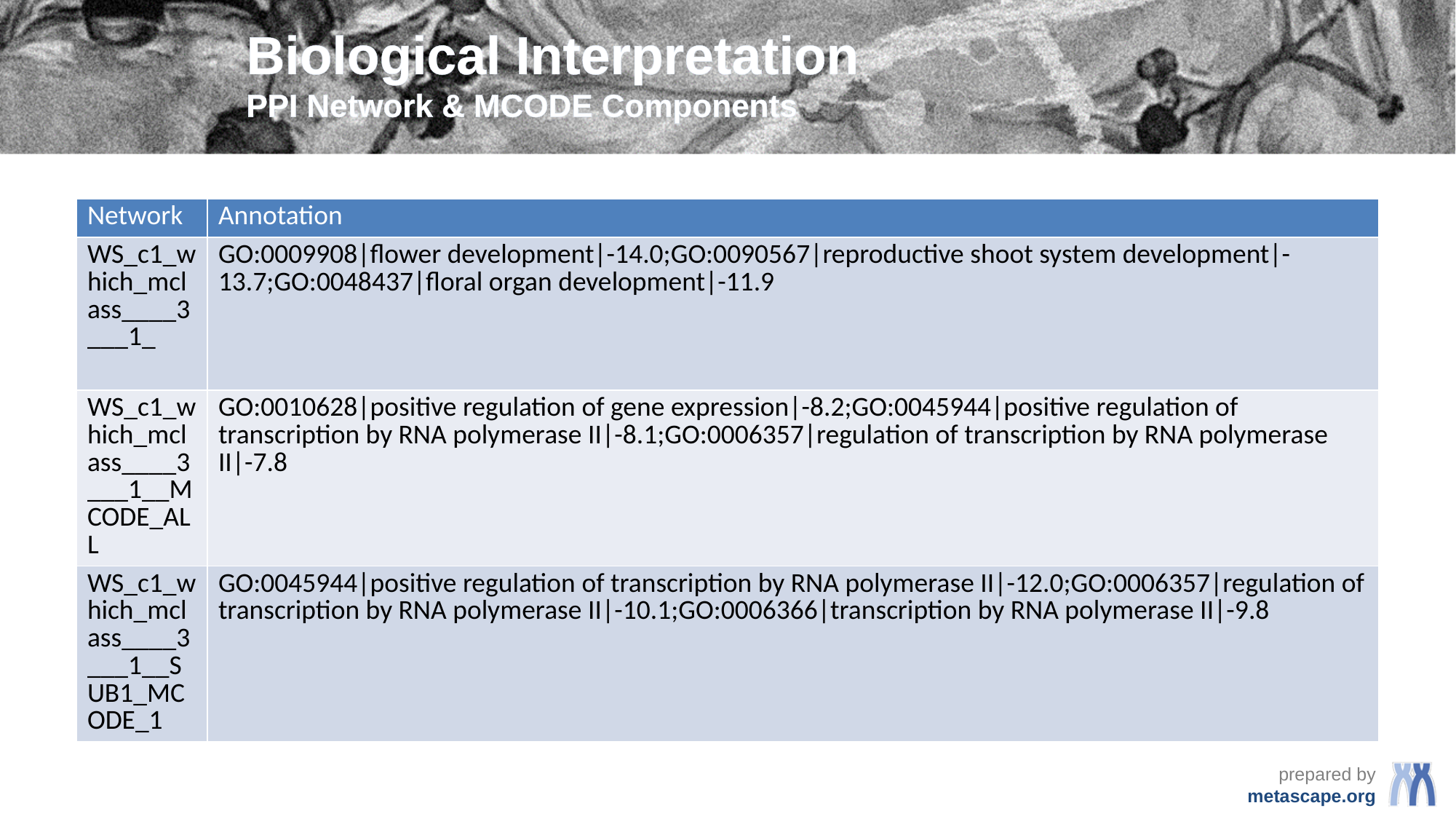

# Biological Interpretation PPI Network & MCODE Components
| Network | Annotation |
| --- | --- |
| WS\_c1\_which\_mclass\_\_\_\_3\_\_\_1\_ | GO:0009908|flower development|-14.0;GO:0090567|reproductive shoot system development|-13.7;GO:0048437|floral organ development|-11.9 |
| WS\_c1\_which\_mclass\_\_\_\_3\_\_\_1\_\_MCODE\_ALL | GO:0010628|positive regulation of gene expression|-8.2;GO:0045944|positive regulation of transcription by RNA polymerase II|-8.1;GO:0006357|regulation of transcription by RNA polymerase II|-7.8 |
| WS\_c1\_which\_mclass\_\_\_\_3\_\_\_1\_\_SUB1\_MCODE\_1 | GO:0045944|positive regulation of transcription by RNA polymerase II|-12.0;GO:0006357|regulation of transcription by RNA polymerase II|-10.1;GO:0006366|transcription by RNA polymerase II|-9.8 |